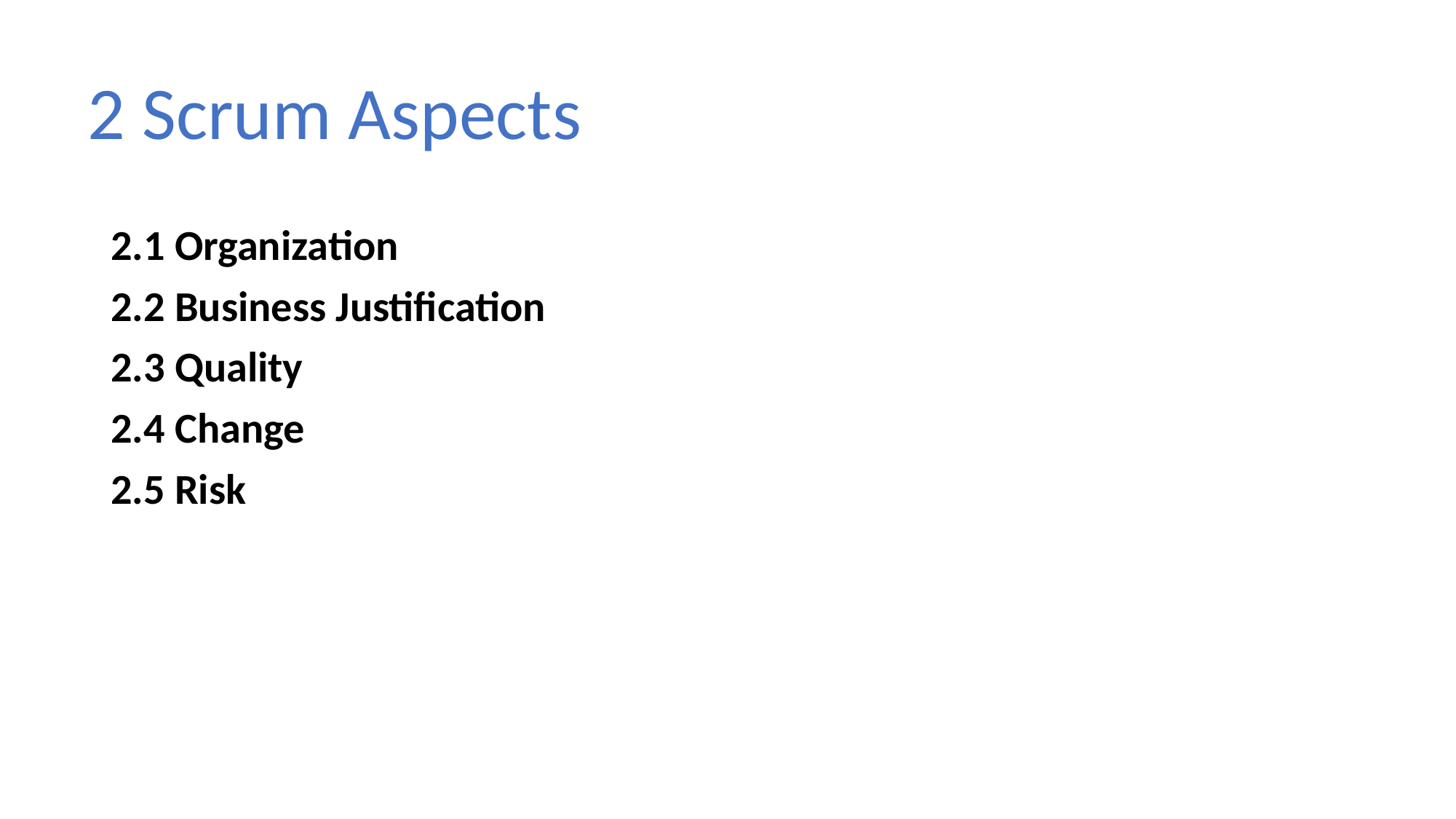

# 2 Scrum Aspects
2.1 Organization
2.2 Business Justification
2.3 Quality
2.4 Change
2.5 Risk